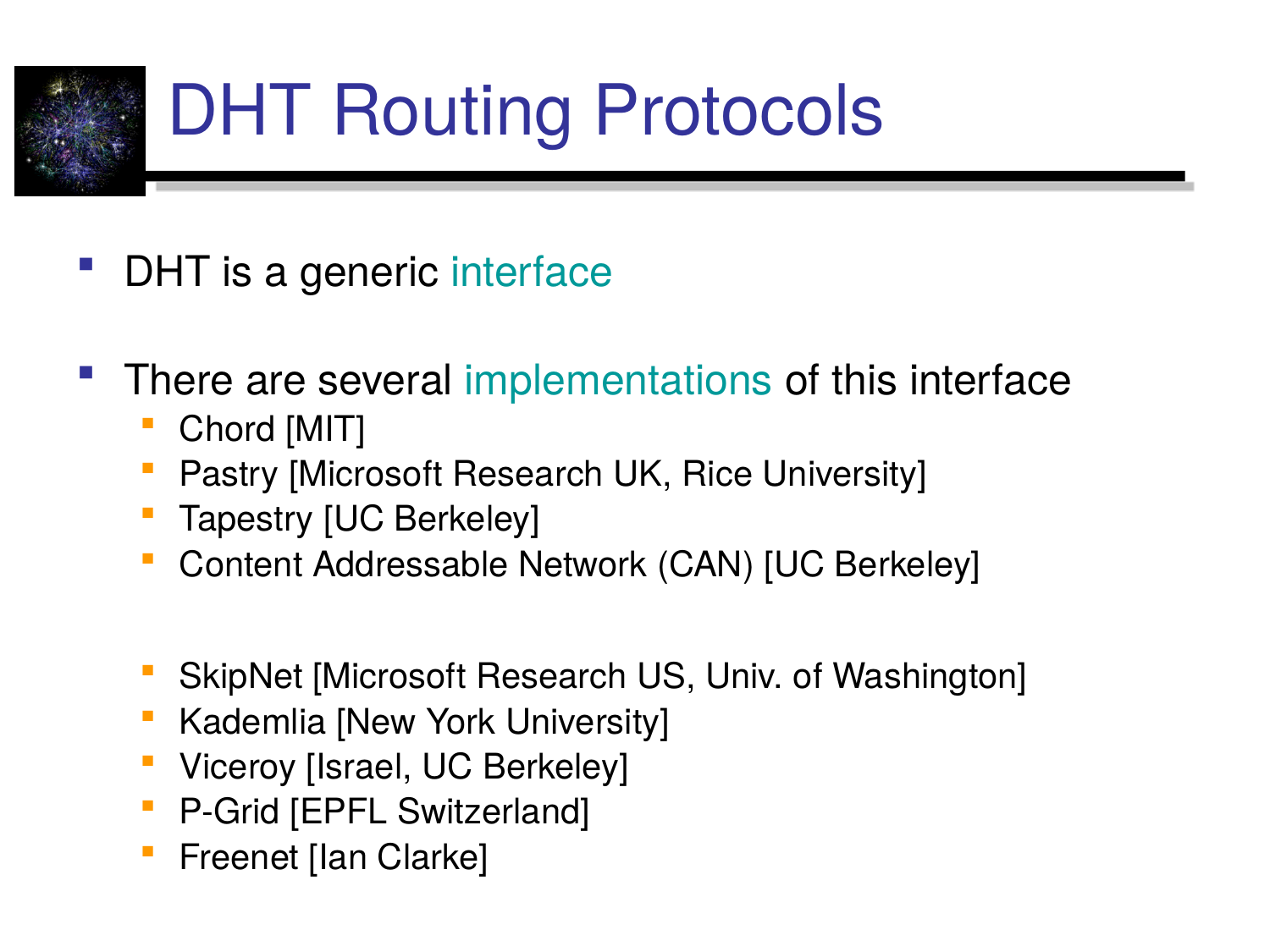

# DHT Routing Protocols
DHT is a generic interface

There are several implementations of this interface
Chord [MIT]
Pastry [Microsoft Research UK, Rice University]
Tapestry [UC Berkeley]
Content Addressable Network (CAN) [UC Berkeley]

SkipNet [Microsoft Research US, Univ. of Washington]
Kademlia [New York University]
Viceroy [Israel, UC Berkeley]
P-Grid [EPFL Switzerland]
Freenet [Ian Clarke]